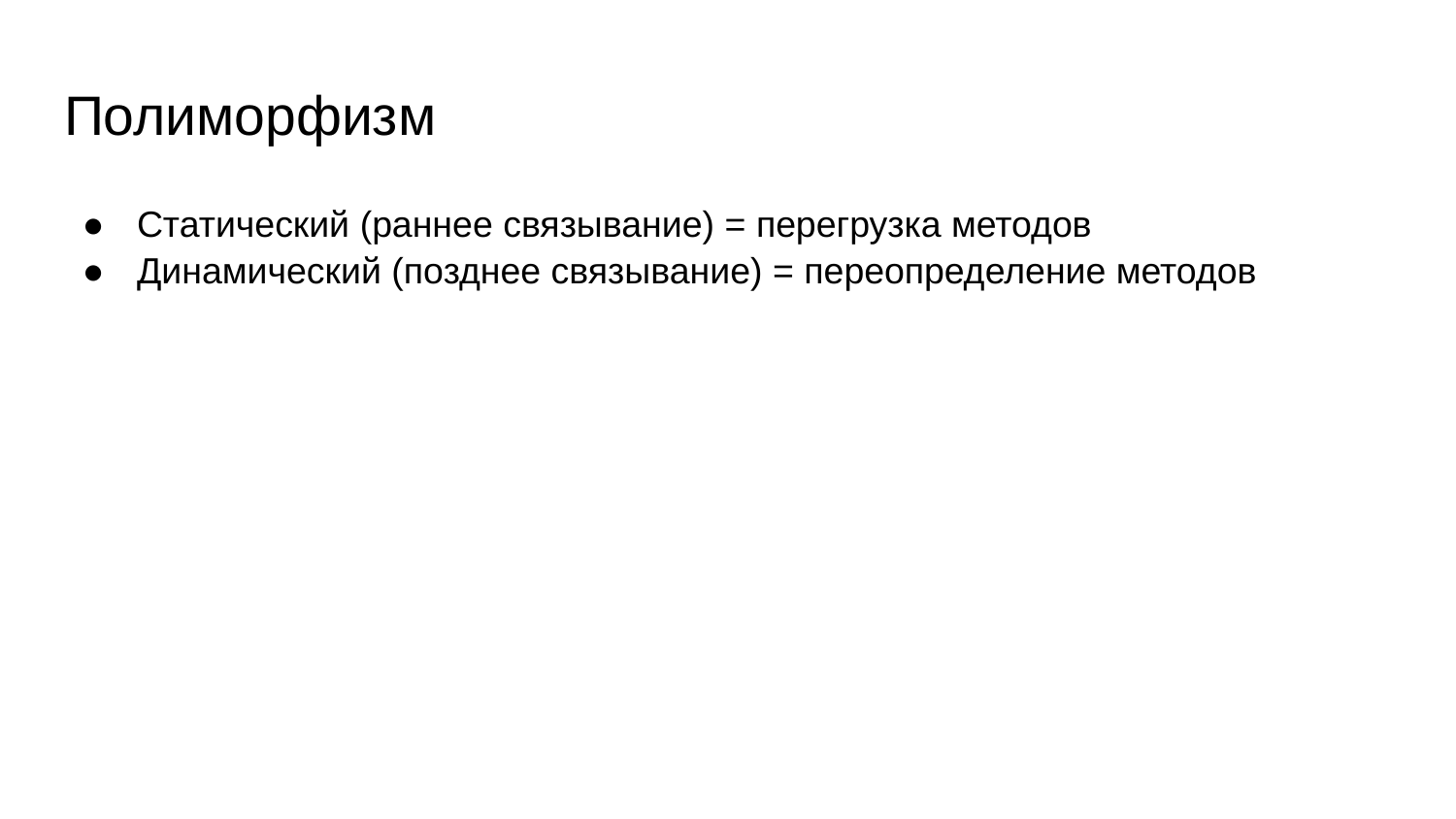

# Полиморфизм
Статический (раннее связывание) = перегрузка методов
Динамический (позднее связывание) = переопределение методов